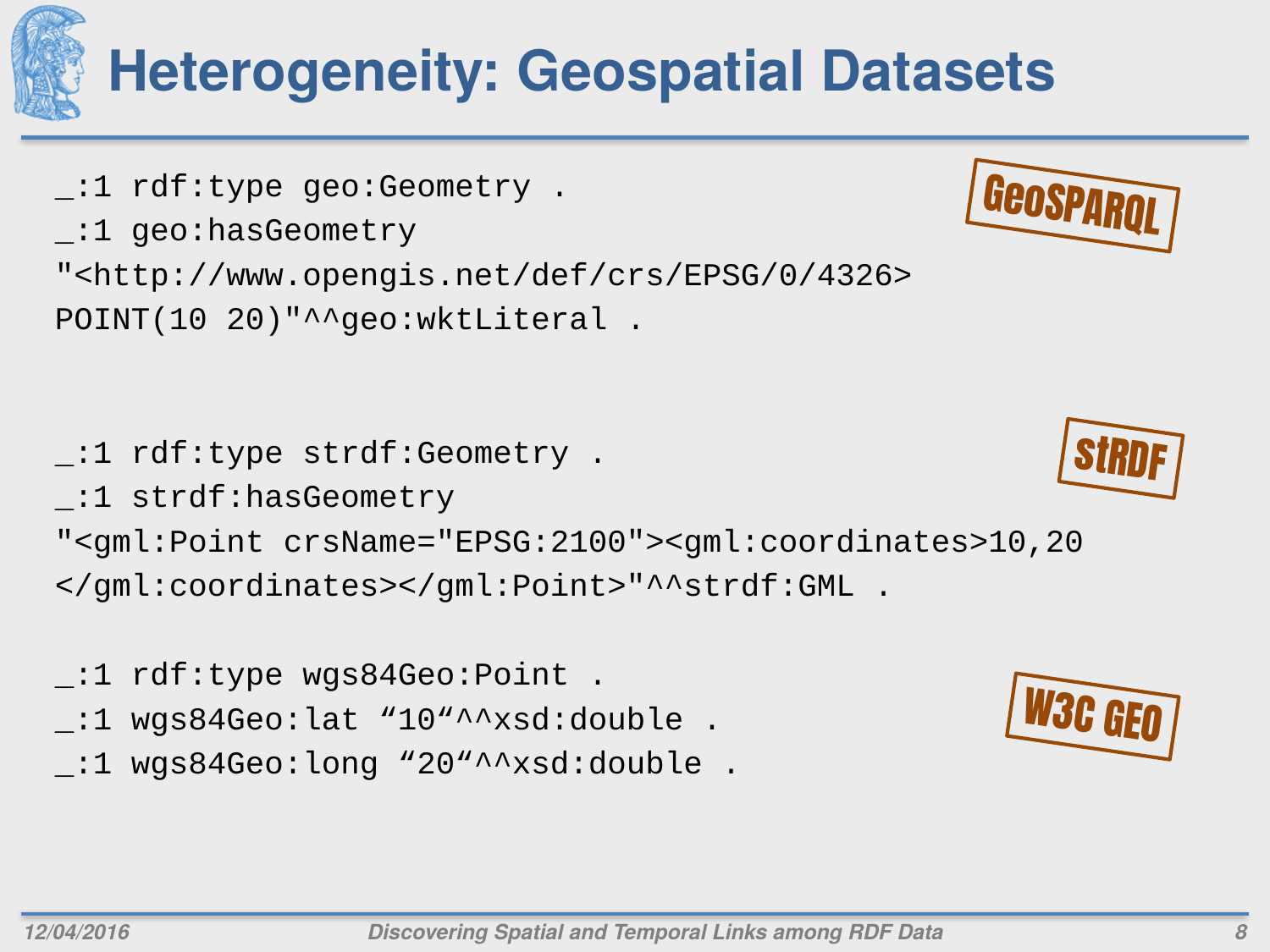

# Heterogeneity: Geospatial Datasets
_:1 rdf:type geo:Geometry .
_:1 geo:hasGeometry
"<http://www.opengis.net/def/crs/EPSG/0/4326>
POINT(10 20)"^^geo:wktLiteral .

_:1 rdf:type strdf:Geometry .
_:1 strdf:hasGeometry
"<gml:Point crsName="EPSG:2100"><gml:coordinates>10,20
</gml:coordinates></gml:Point>"^^strdf:GML .

_:1 rdf:type wgs84Geo:Point .
_:1 wgs84Geo:lat “10“^^xsd:double .
_:1 wgs84Geo:long “20“^^xsd:double .

GeoSPARQL
stRDF
W3C GEO
12/04/2016
Discovering Spatial and Temporal Links among RDF Data
8